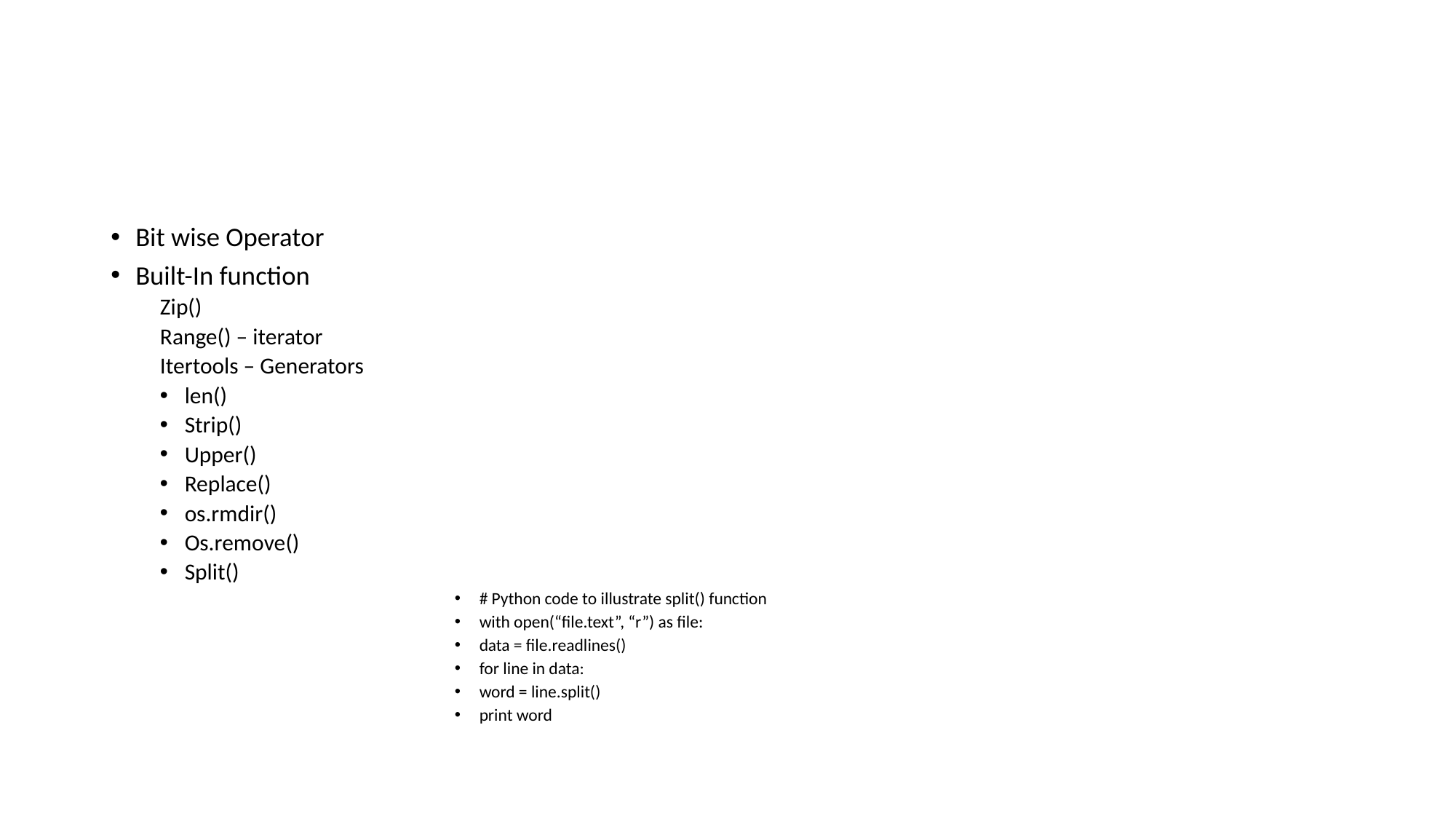

#
Bit wise Operator
Built-In function
Zip()
Range() – iterator
Itertools – Generators
len()
Strip()
Upper()
Replace()
os.rmdir()
Os.remove()
Split()
# Python code to illustrate split() function
with open(“file.text”, “r”) as file:
data = file.readlines()
for line in data:
word = line.split()
print word